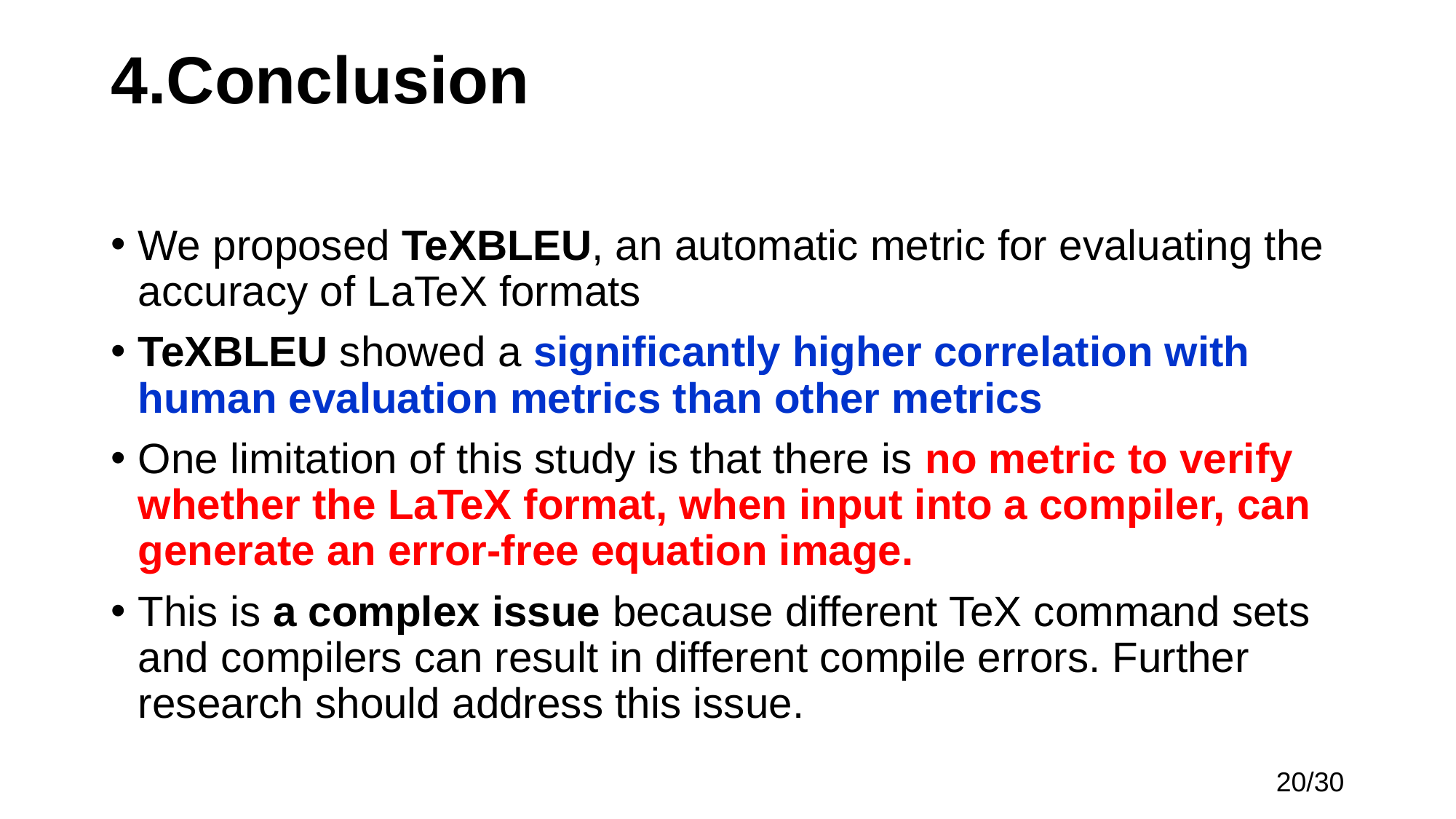

# 4.Conclusion
We proposed TeXBLEU, an automatic metric for evaluating the accuracy of LaTeX formats
TeXBLEU showed a significantly higher correlation with human evaluation metrics than other metrics
One limitation of this study is that there is no metric to verify whether the LaTeX format, when input into a compiler, can generate an error-free equation image.
This is a complex issue because different TeX command sets and compilers can result in different compile errors. Further research should address this issue.
20/30